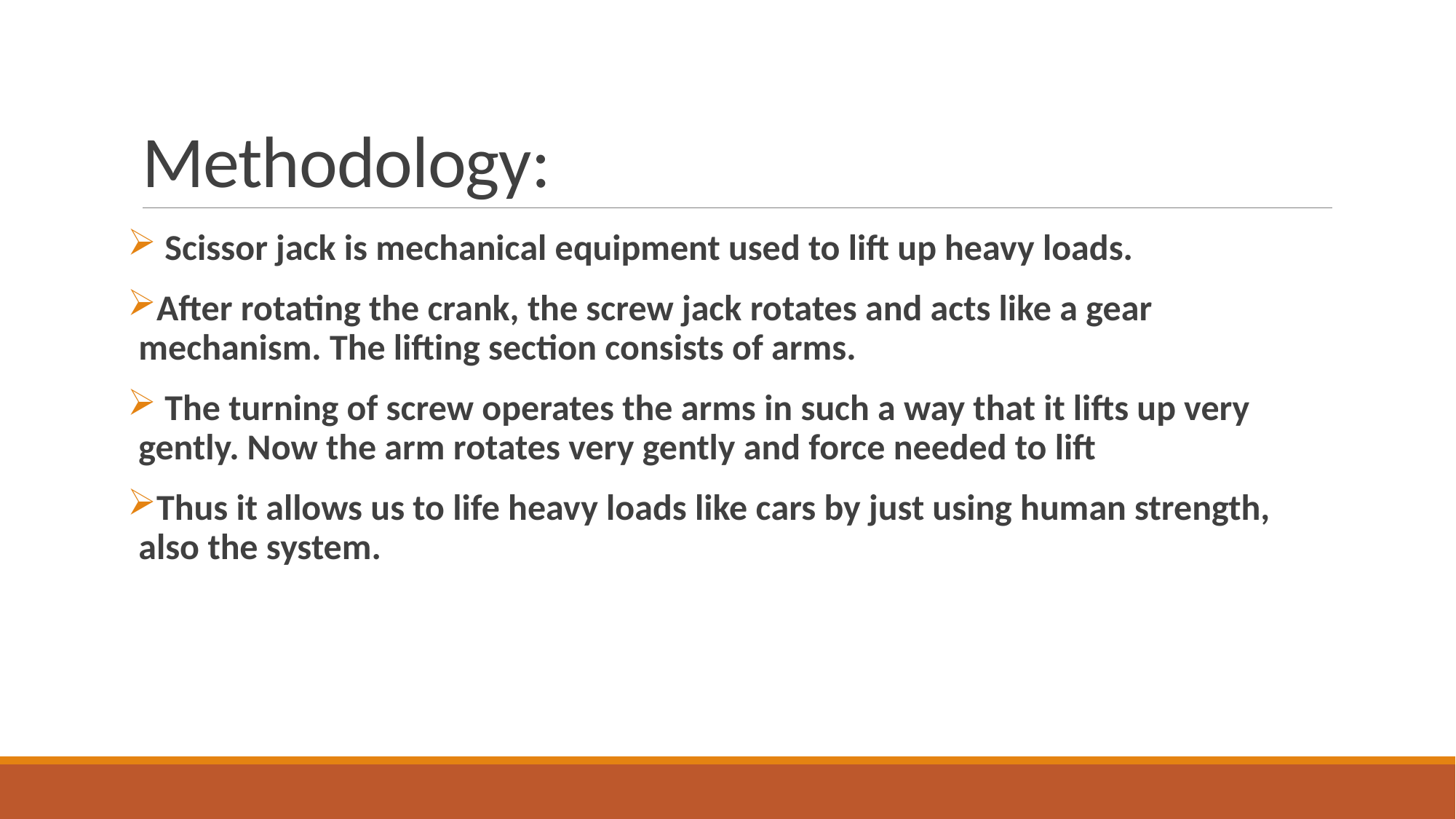

# Methodology:
 Scissor jack is mechanical equipment used to lift up heavy loads.
After rotating the crank, the screw jack rotates and acts like a gear mechanism. The lifting section consists of arms.
 The turning of screw operates the arms in such a way that it lifts up very gently. Now the arm rotates very gently and force needed to lift
Thus it allows us to life heavy loads like cars by just using human strength, also the system.